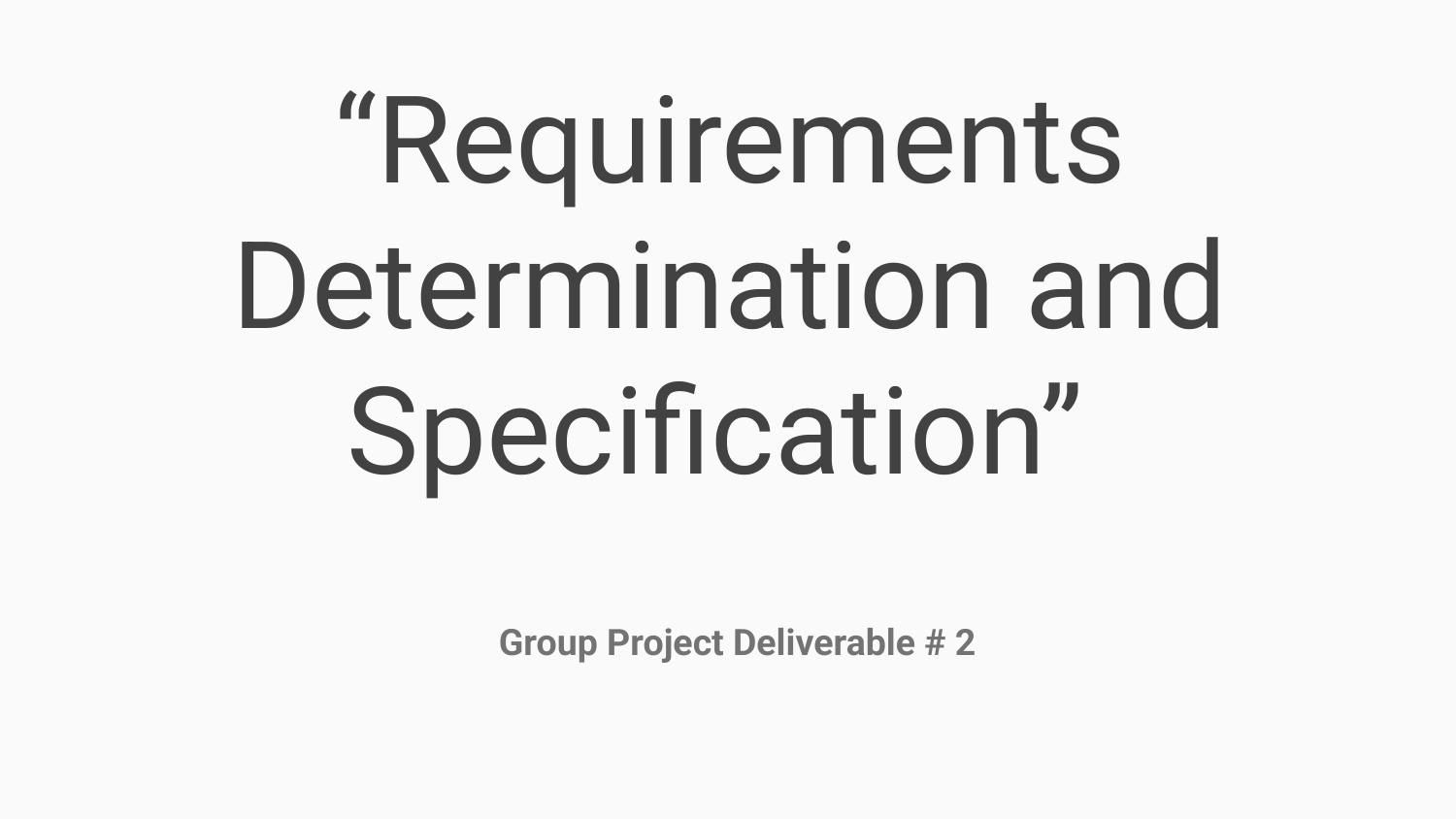

# “Requirements Determination and Specification”

Group Project Deliverable # 2